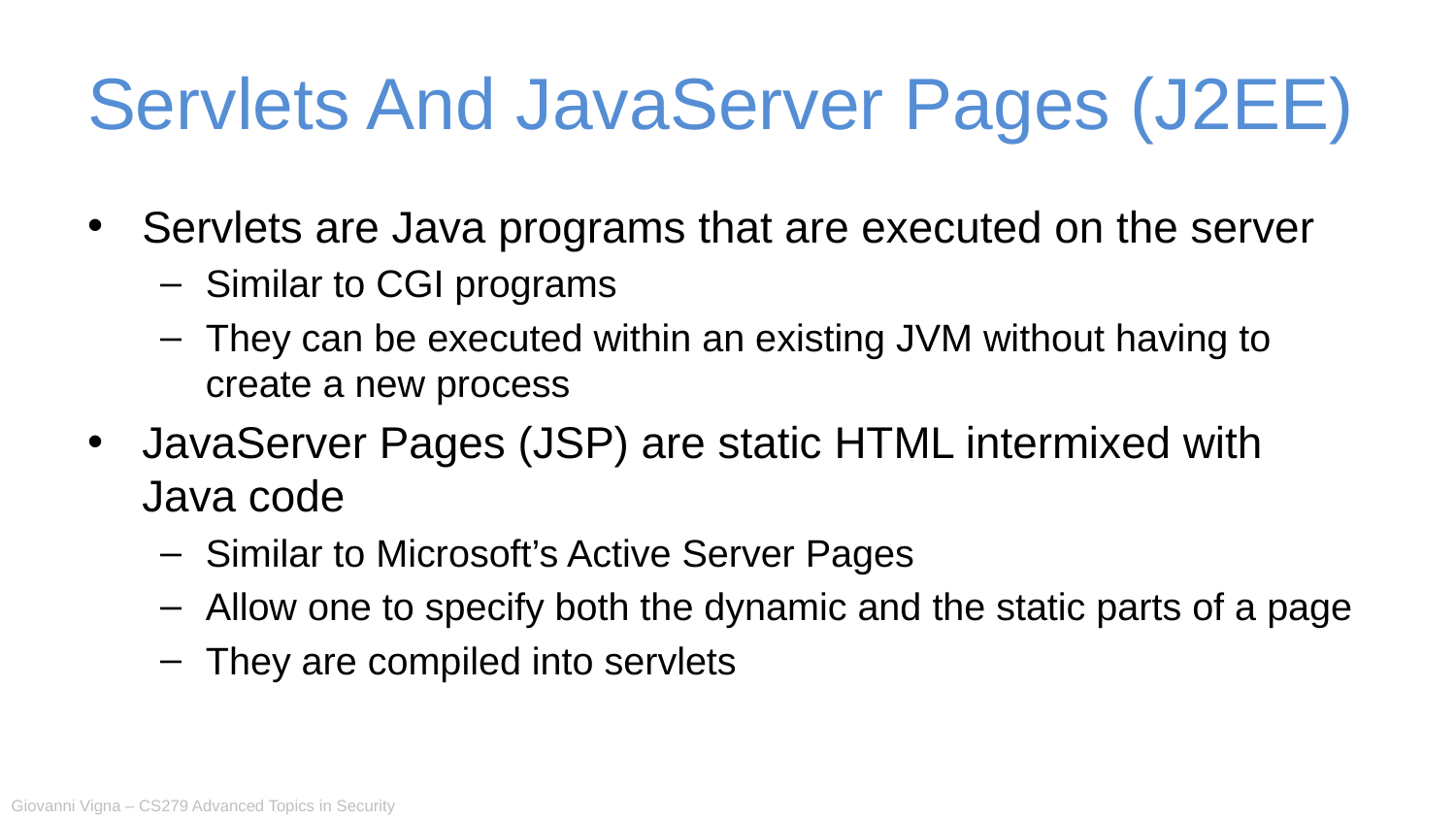

# Servlets And JavaServer Pages (J2EE)
Servlets are Java programs that are executed on the server
Similar to CGI programs
They can be executed within an existing JVM without having to create a new process
JavaServer Pages (JSP) are static HTML intermixed with Java code
Similar to Microsoft’s Active Server Pages
Allow one to specify both the dynamic and the static parts of a page
They are compiled into servlets